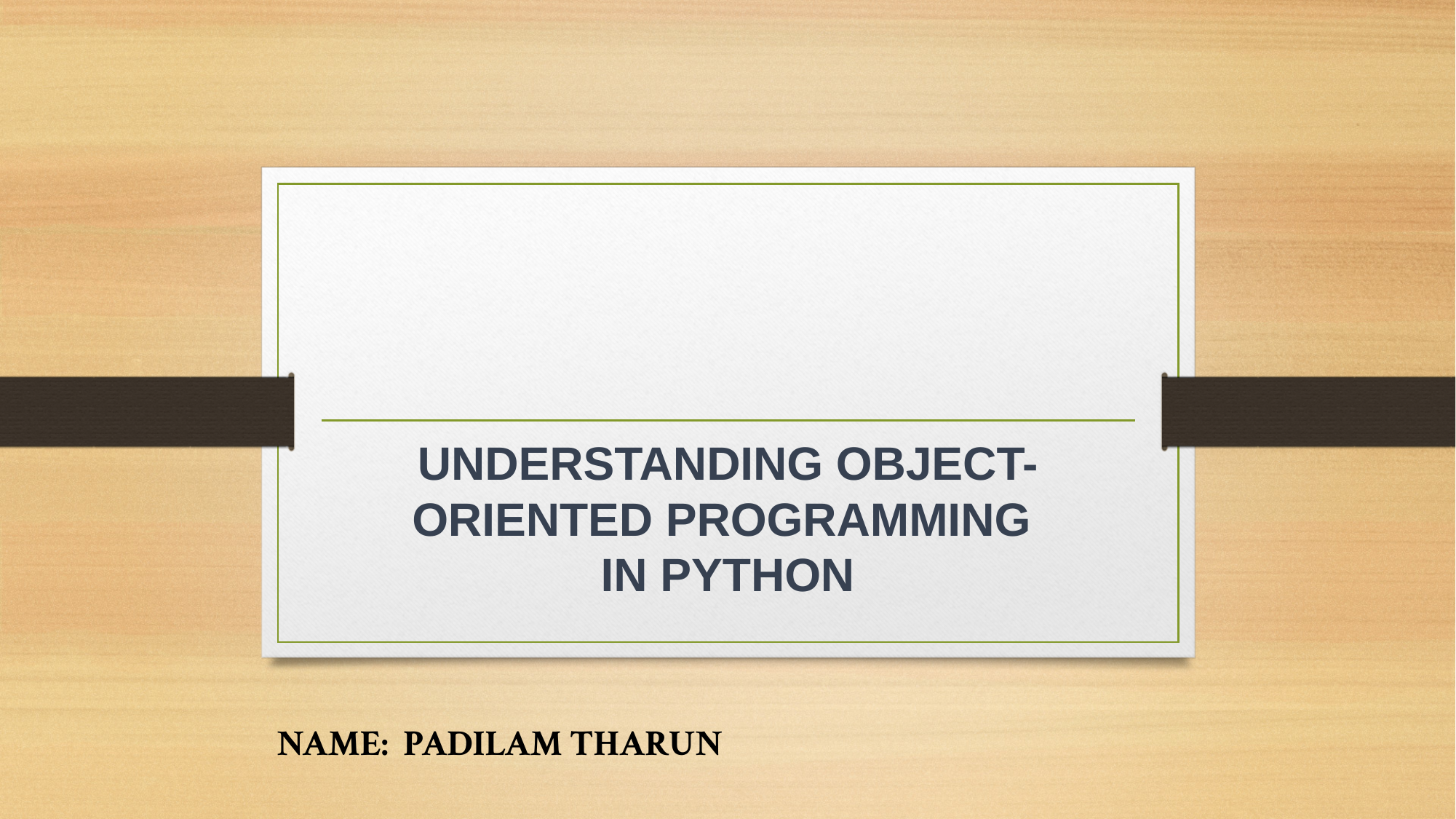

# UNDERSTANDING OBJECT-ORIENTED PROGRAMMING IN PYTHON
NAME:  PADILAM THARUN